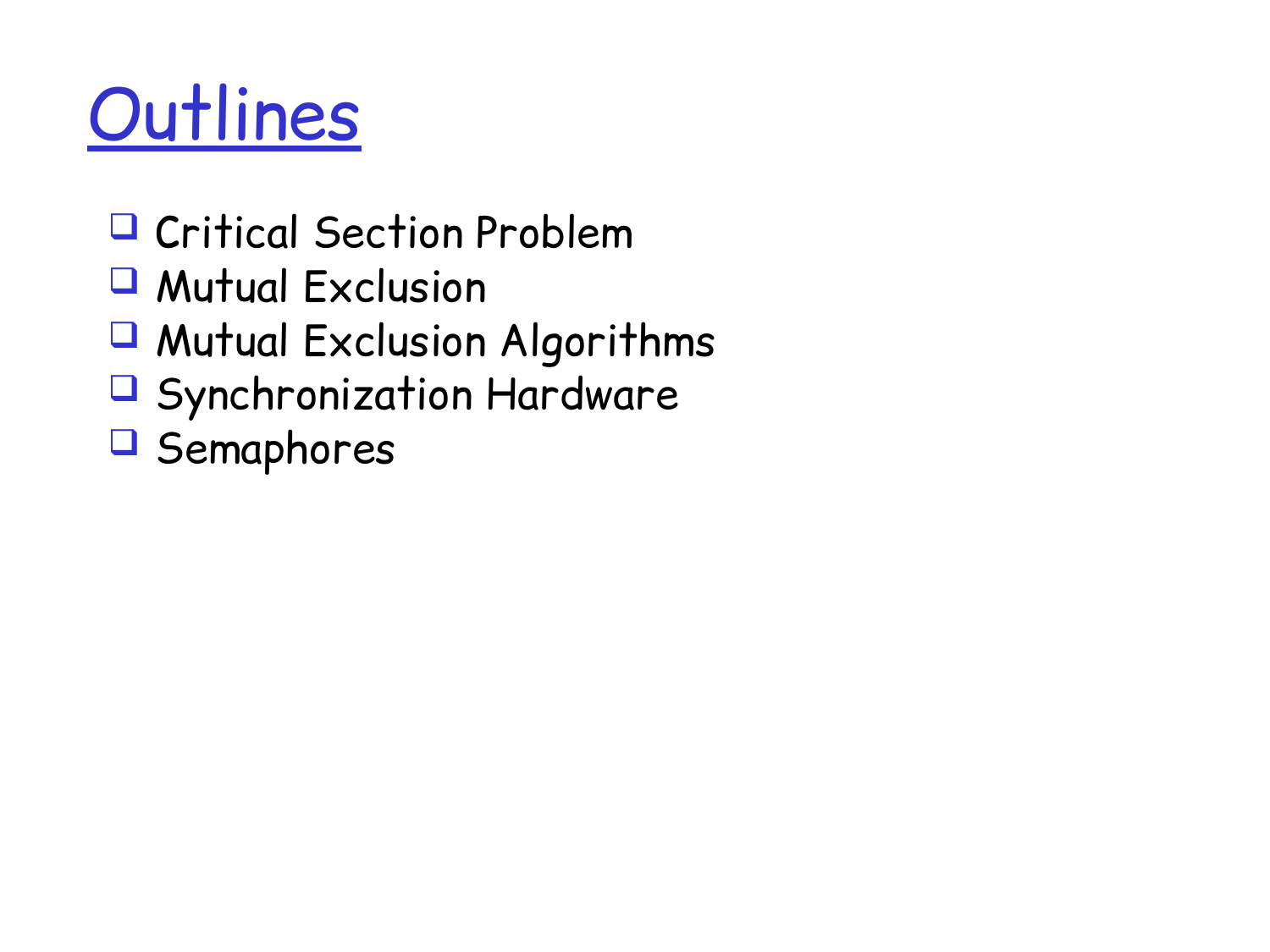

Outlines
Critical Section Problem
Mutual Exclusion
Mutual Exclusion Algorithms
Synchronization Hardware
Semaphores